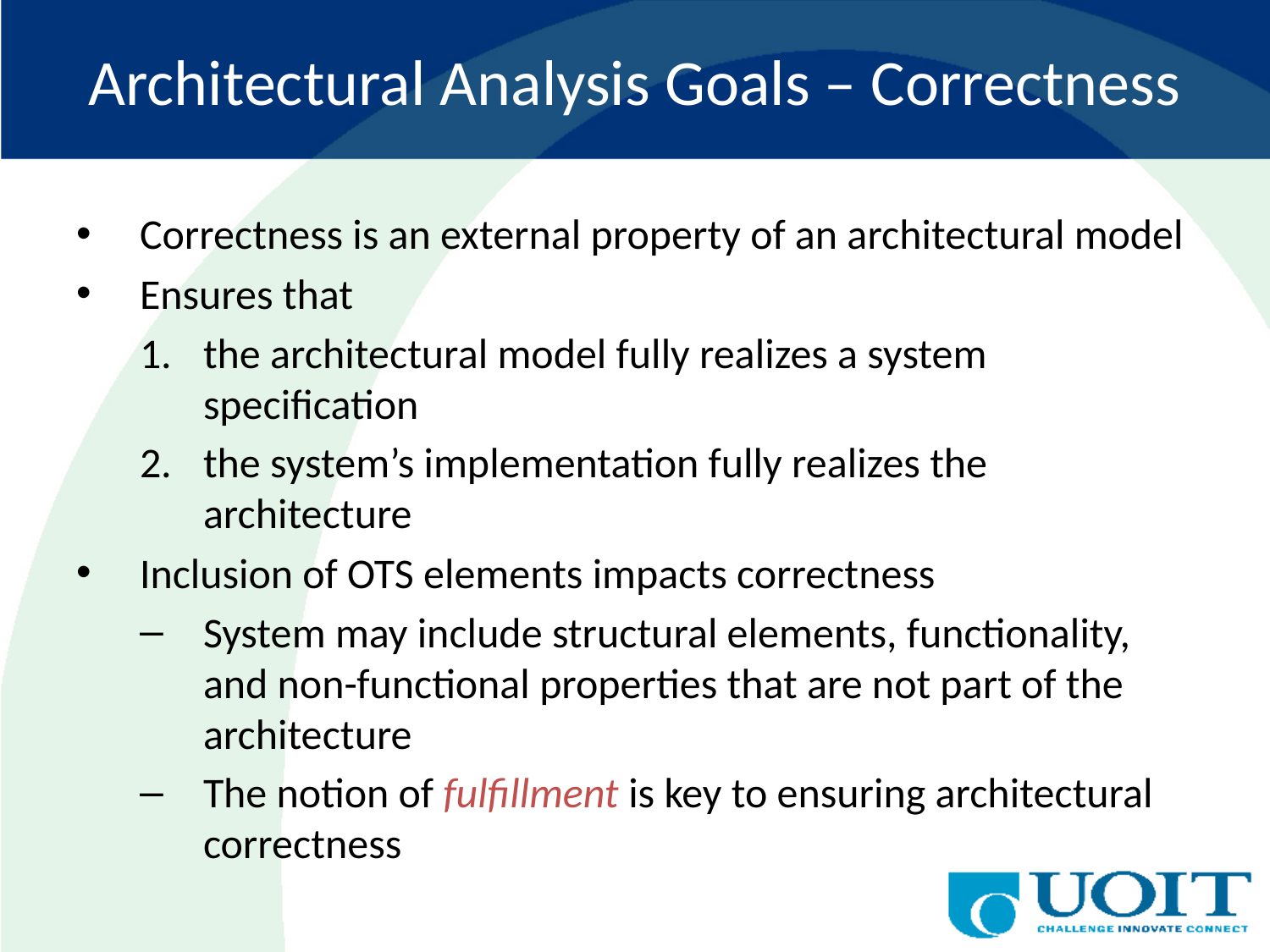

# Architectural Analysis Goals – Correctness
Correctness is an external property of an architectural model
Ensures that
the architectural model fully realizes a system specification
the system’s implementation fully realizes the architecture
Inclusion of OTS elements impacts correctness
System may include structural elements, functionality, and non-functional properties that are not part of the architecture
The notion of fulfillment is key to ensuring architectural correctness